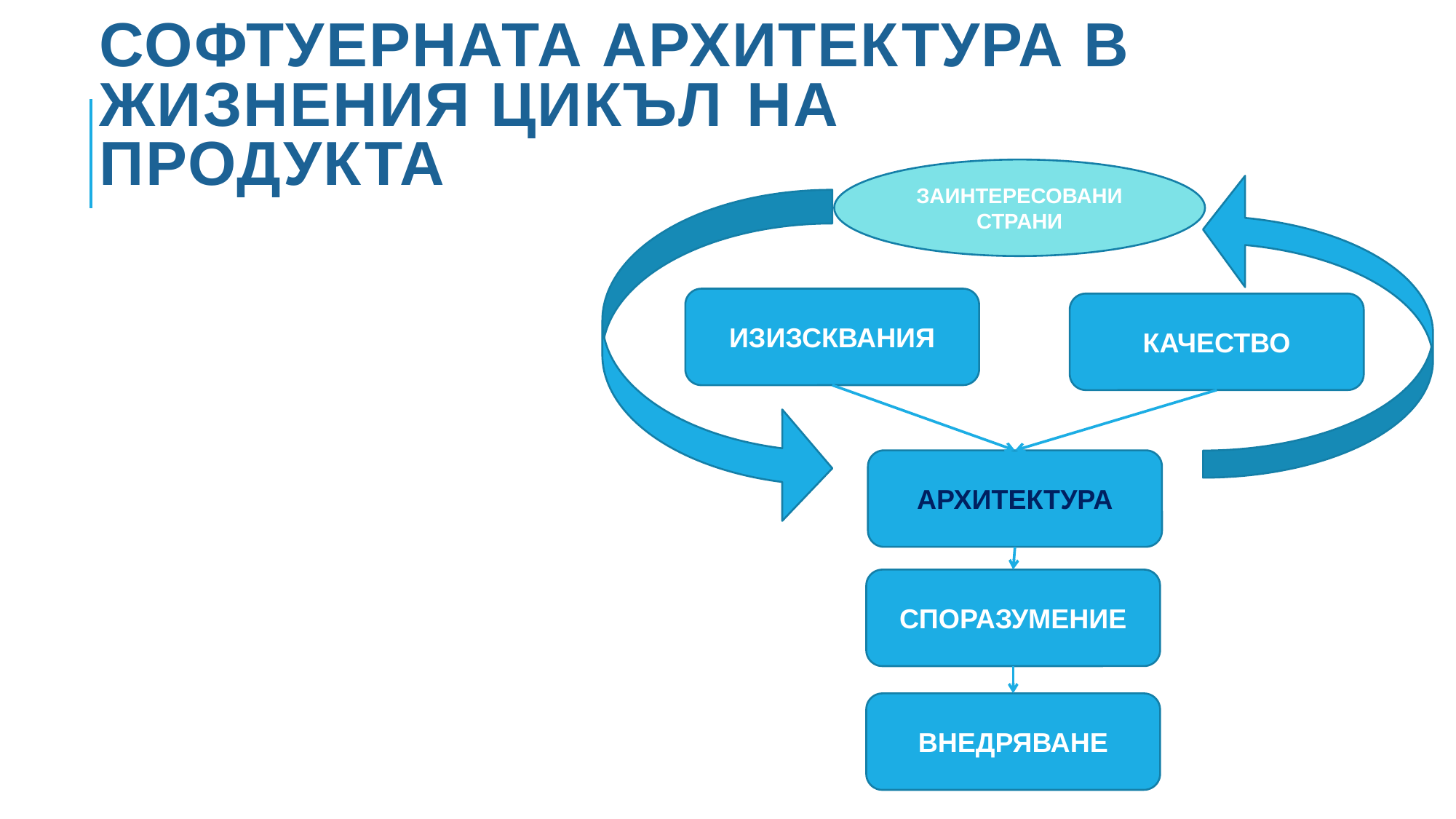

# СОФТУЕРНАТА АРХИТЕКТУРА В ЖИЗНЕНИЯ ЦИКЪЛ НА ПРОДУКТА
ЗАИНТЕРЕСОВАНИ СТРАНИ

ИЗИЗСКВАНИЯ
КАЧЕСТВО
АРХИТЕКТУРА
СПОРАЗУМЕНИЕ
ВНЕДРЯВАНЕ